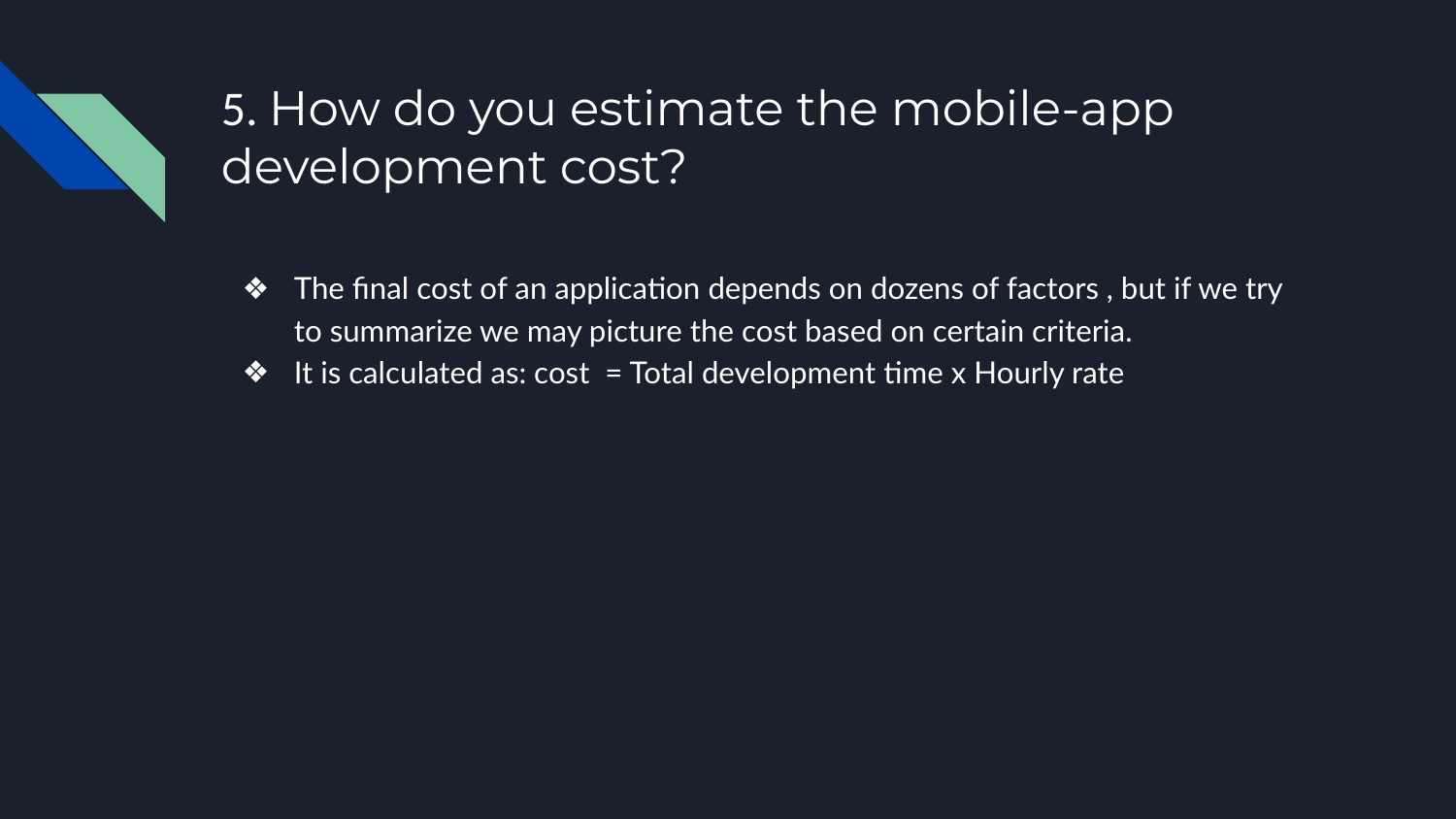

# 5. How do you estimate the mobile-app development cost?
The final cost of an application depends on dozens of factors , but if we try to summarize we may picture the cost based on certain criteria.
It is calculated as: cost  = Total development time x Hourly rate